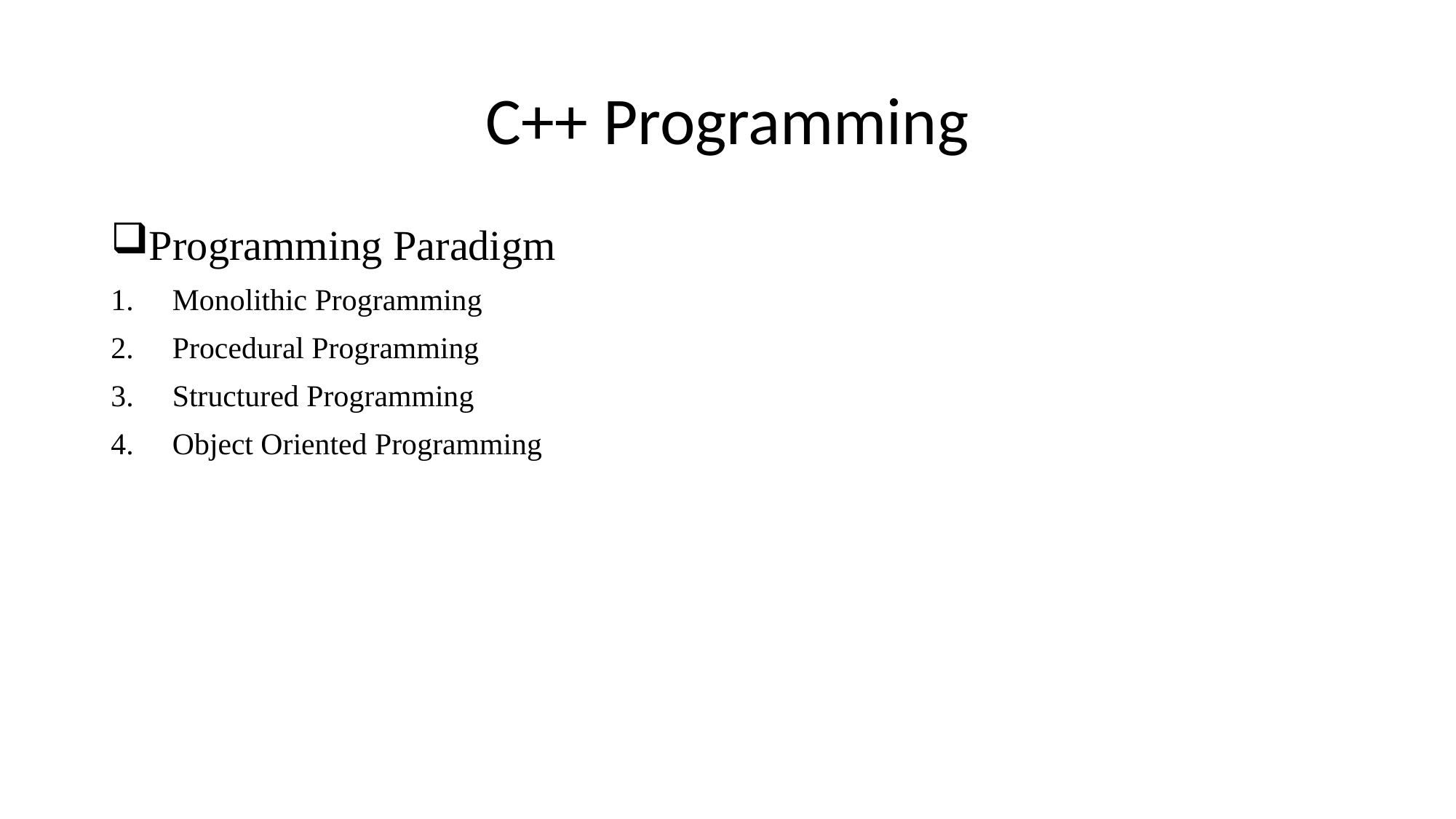

# C++ Programming
Programming Paradigm
Monolithic Programming
Procedural Programming
Structured Programming
Object Oriented Programming